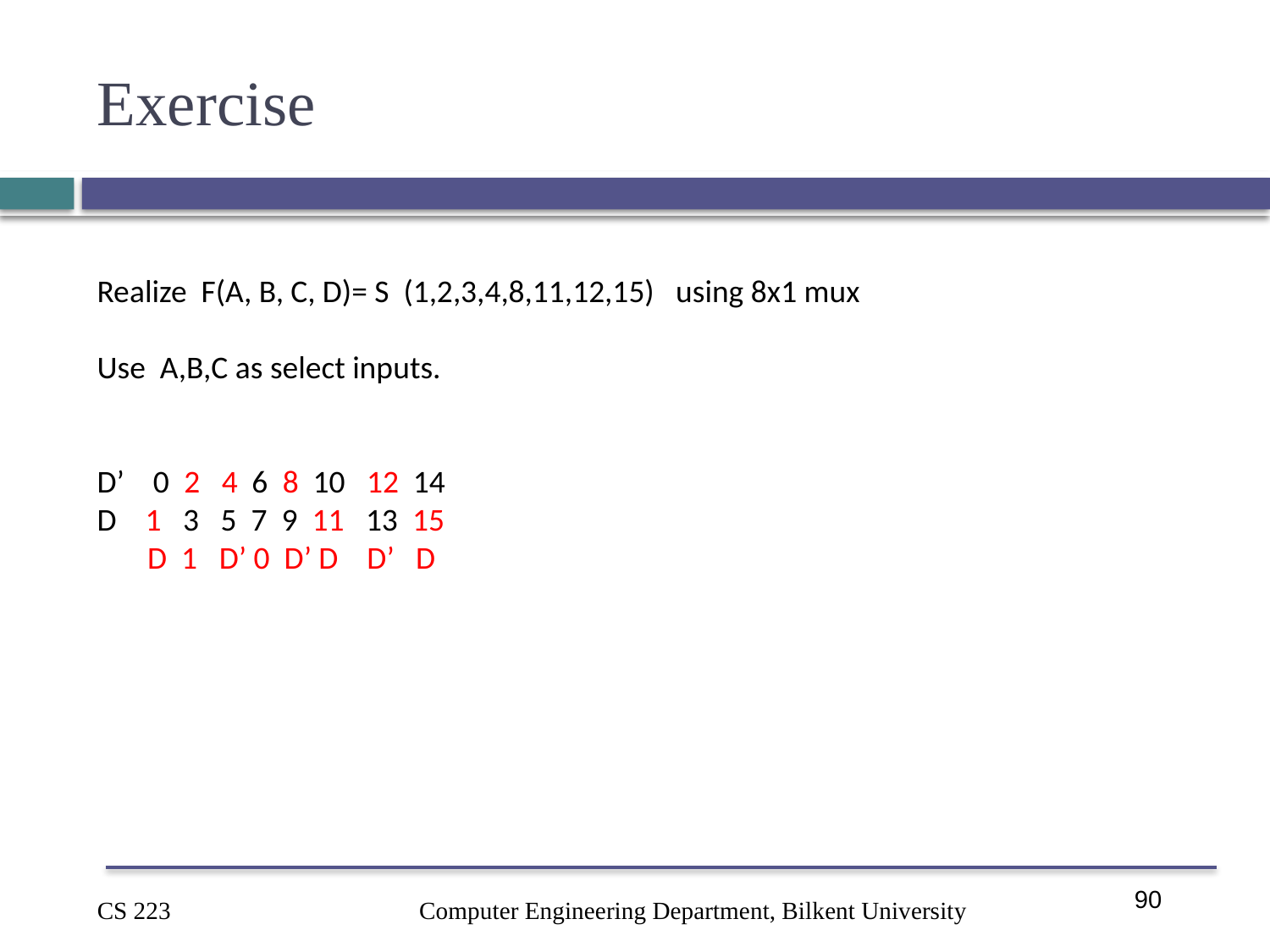

# Exercise
Realize  F(A, B, C, D)= S  (1,2,3,4,8,11,12,15)   using 8x1 mux

Use  A,B,C as select inputs.

D’    0  2   4  6  8  10   12  14
D    1   3   5  7  9  11   13  15
       D  1   D’ 0  D’ D    D’   D
Computer Engineering Department, Bilkent University